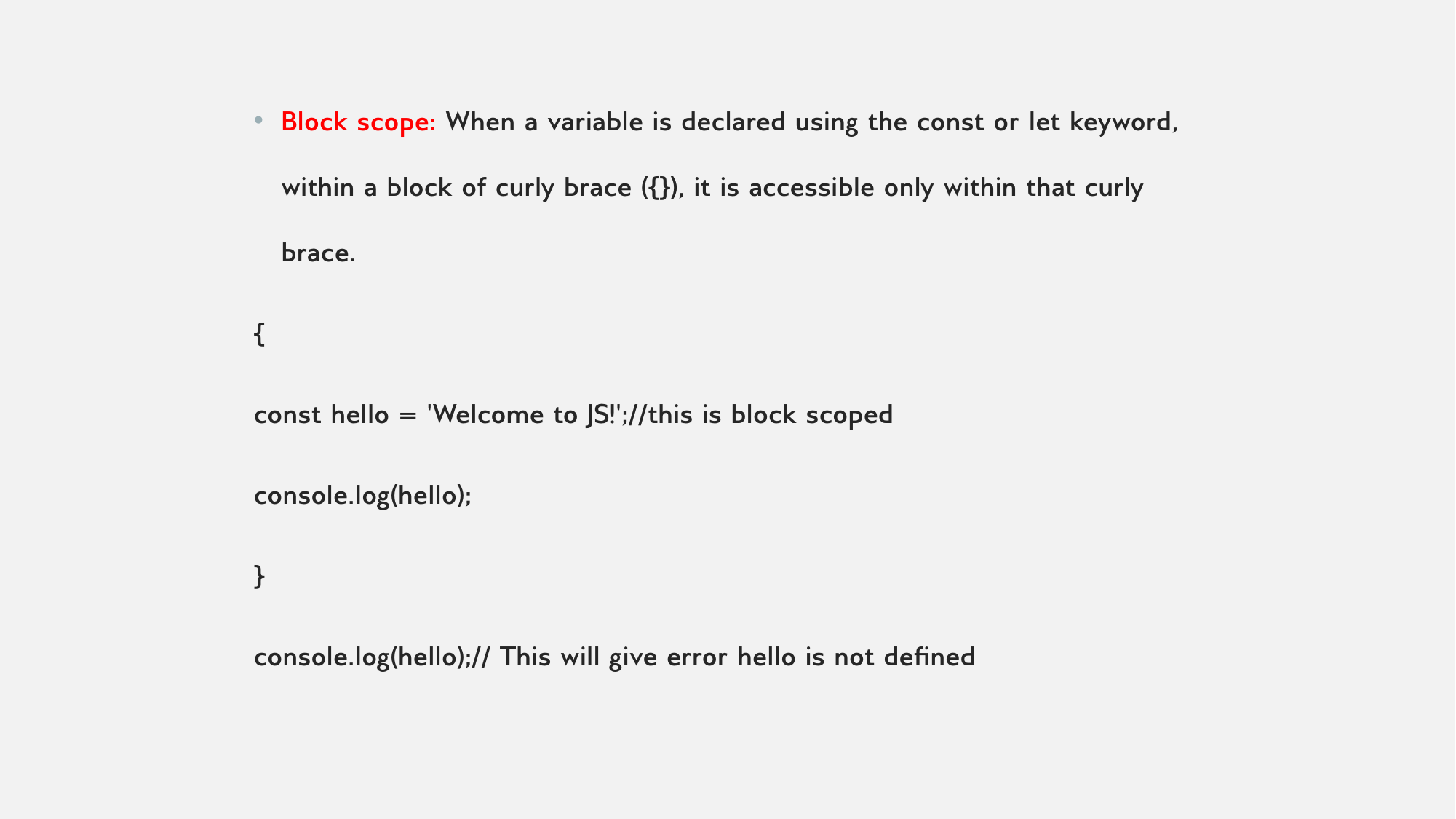

Block scope: When a variable is declared using the const or let keyword, within a block of curly brace ({}), it is accessible only within that curly brace.
{
const hello = 'Welcome to JS!';//this is block scoped
console.log(hello);
}
console.log(hello);// This will give error hello is not defined